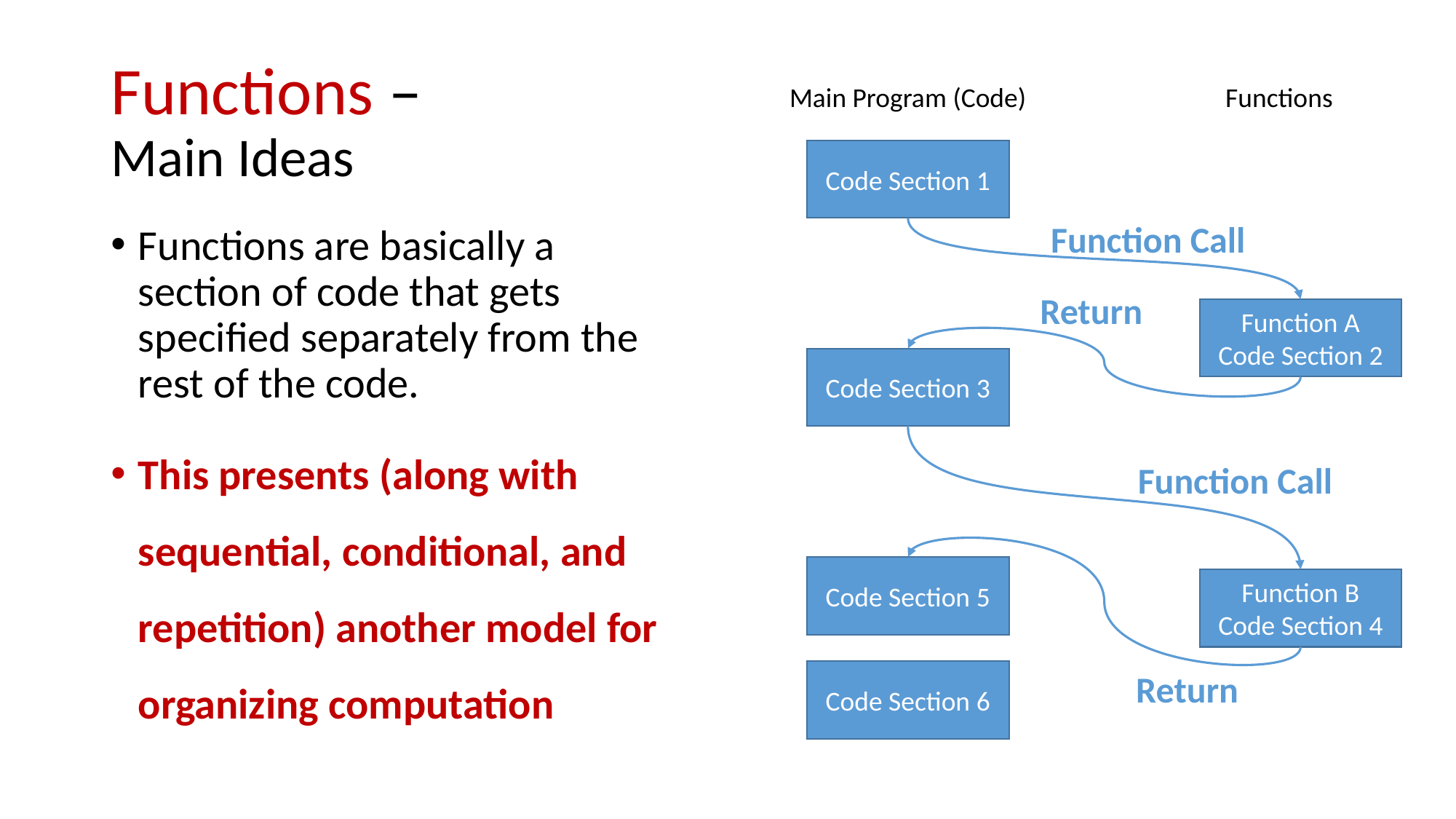

# Functions – Main Ideas
Main Program (Code)
Functions
Code Section 1
Function Call
Functions are basically a section of code that gets specified separately from the rest of the code.
This presents (along with sequential, conditional, and repetition) another model for organizing computation
Return
Function A
Code Section 2
Code Section 3
Function Call
Code Section 5
Function B
Code Section 4
Code Section 6
Return